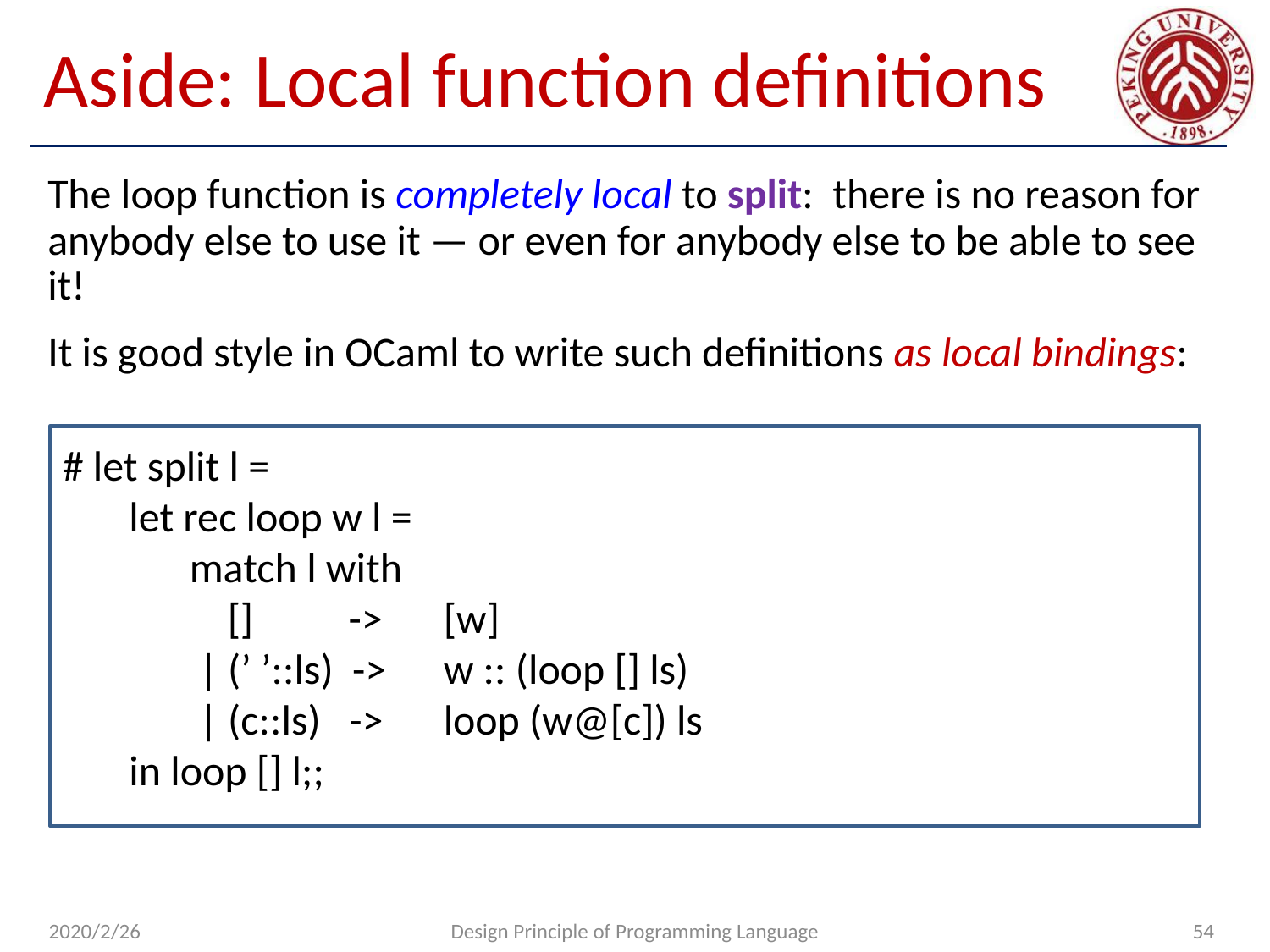

# Aside: Local function definitions
The loop function is completely local to split:  there is no reason for anybody else to use it — or even for anybody else to be able to see it!
It is good style in OCaml to write such definitions as local bindings:

# let split l =
       let rec loop w l =
	match l with
	    []          -> 	[w]
	 | (’ ’::ls)  -> 	w :: (loop [] ls)
	 | (c::ls)   -> 	loop (w@[c]) ls
       in loop [] l;;
2020/2/26
Design Principle of Programming Language
54